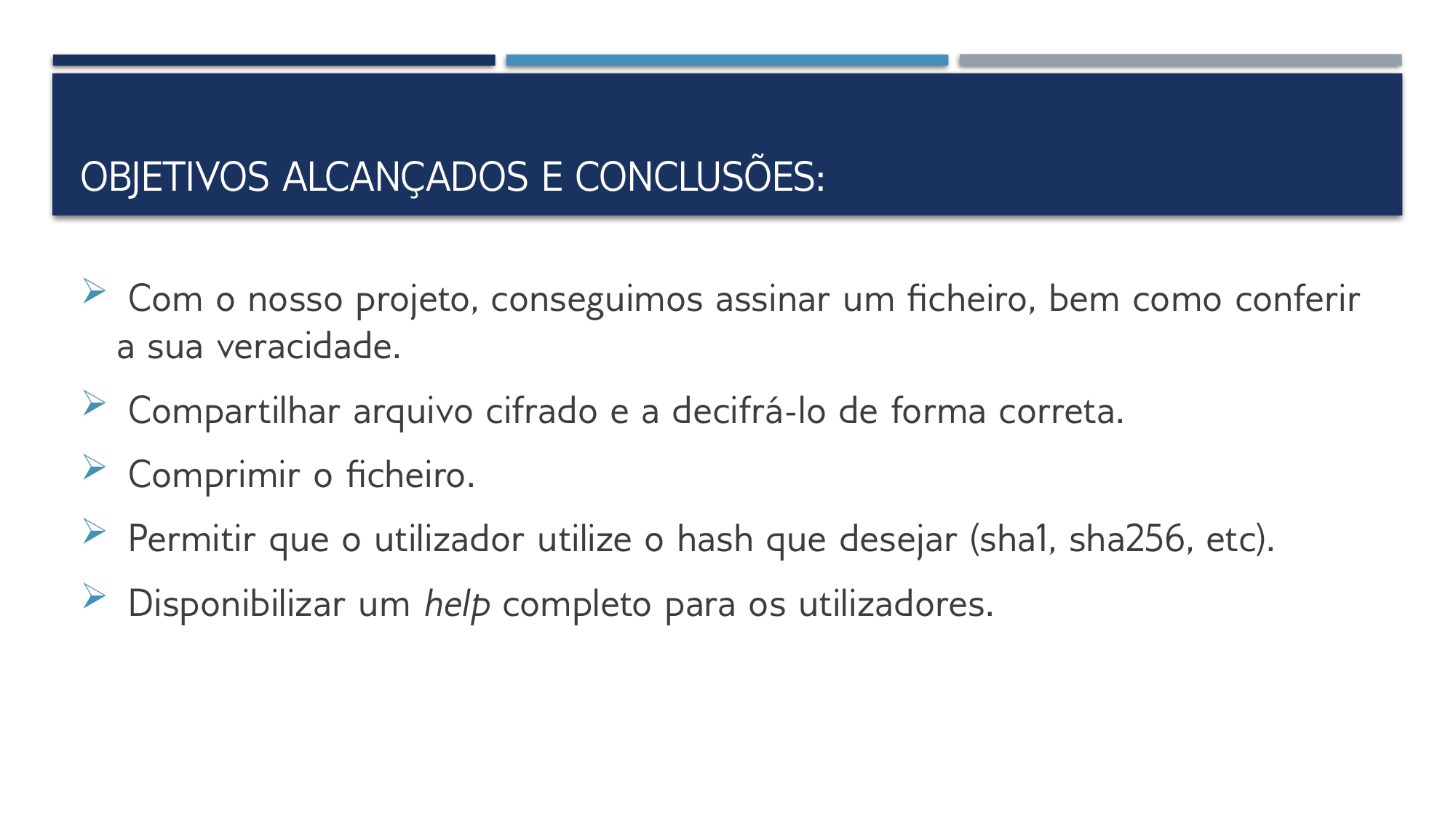

# Objetivos Alcançados e Conclusões:
 Com o nosso projeto, conseguimos assinar um ficheiro, bem como conferir a sua veracidade.
 Compartilhar arquivo cifrado e a decifrá-lo de forma correta.
 Comprimir o ficheiro.
 Permitir que o utilizador utilize o hash que desejar (sha1, sha256, etc).
 Disponibilizar um help completo para os utilizadores.